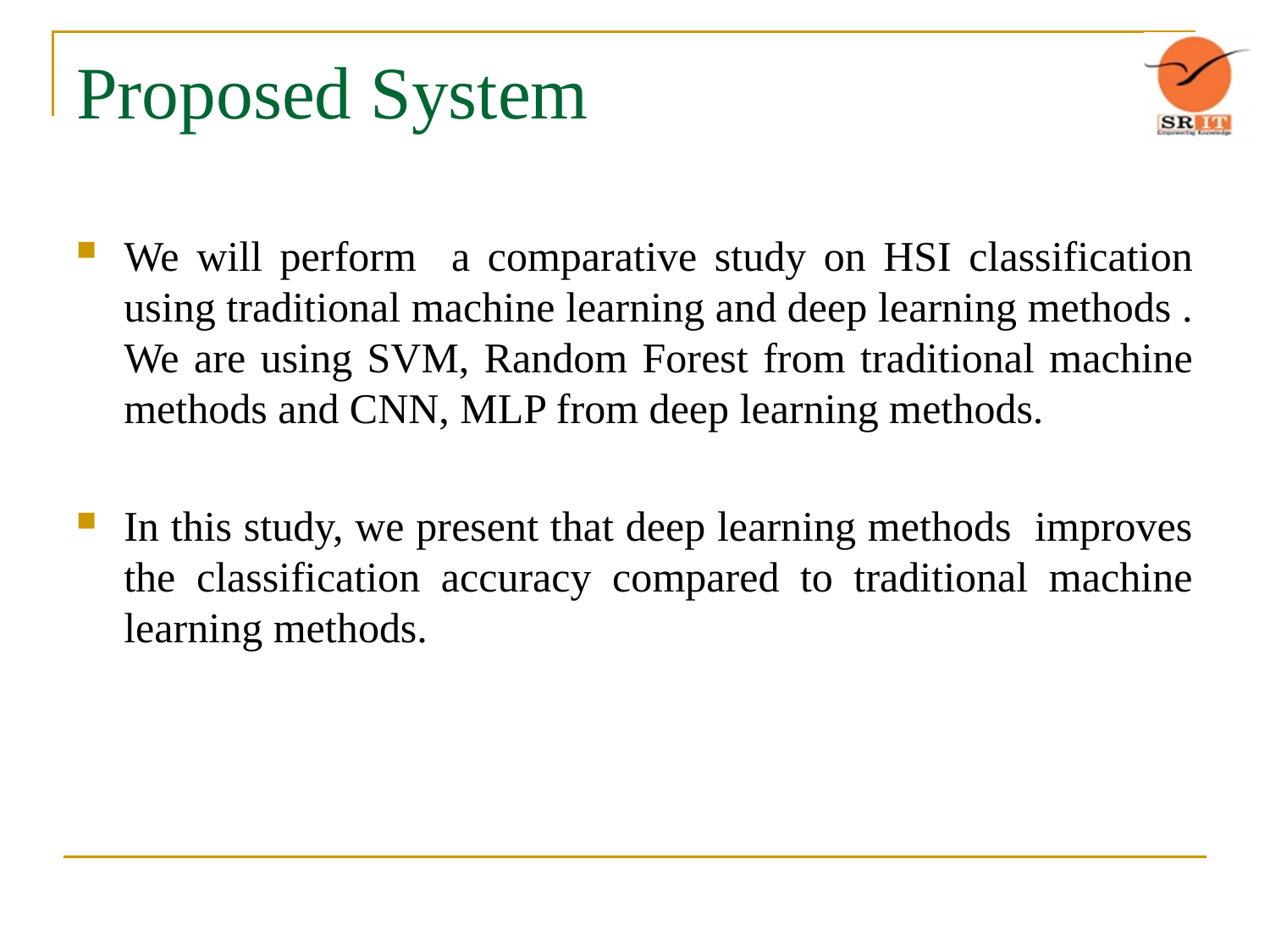

# Proposed System
We will perform  a comparative study on HSI classification using traditional machine learning and deep learning methods . We are using SVM, Random Forest from traditional machine methods and CNN, MLP from deep learning methods.

In this study, we present that deep learning methods  improves the classification accuracy compared to traditional machine learning methods.